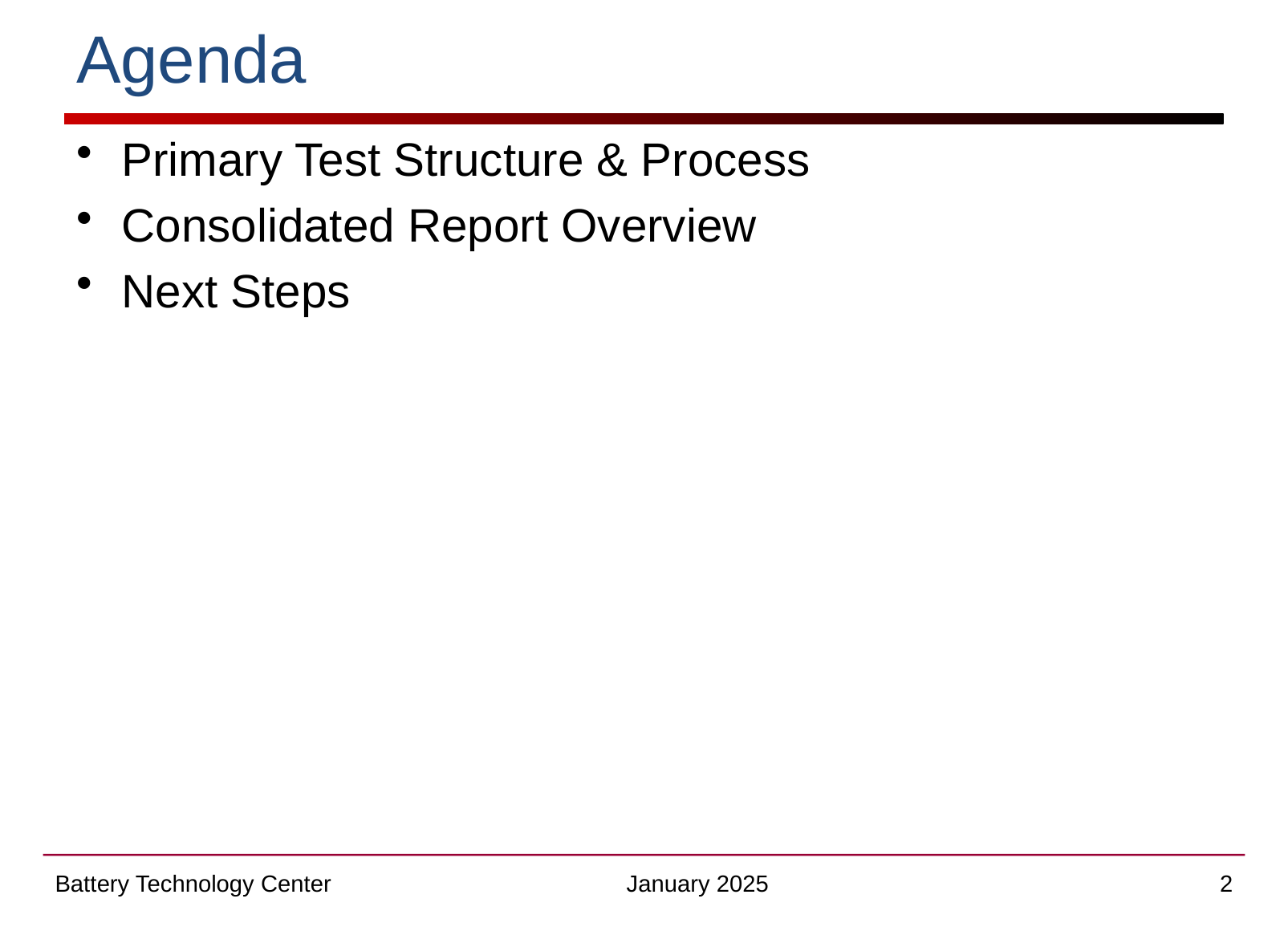

# Agenda
Primary Test Structure & Process
Consolidated Report Overview
Next Steps
Battery Technology Center
January 2025
2